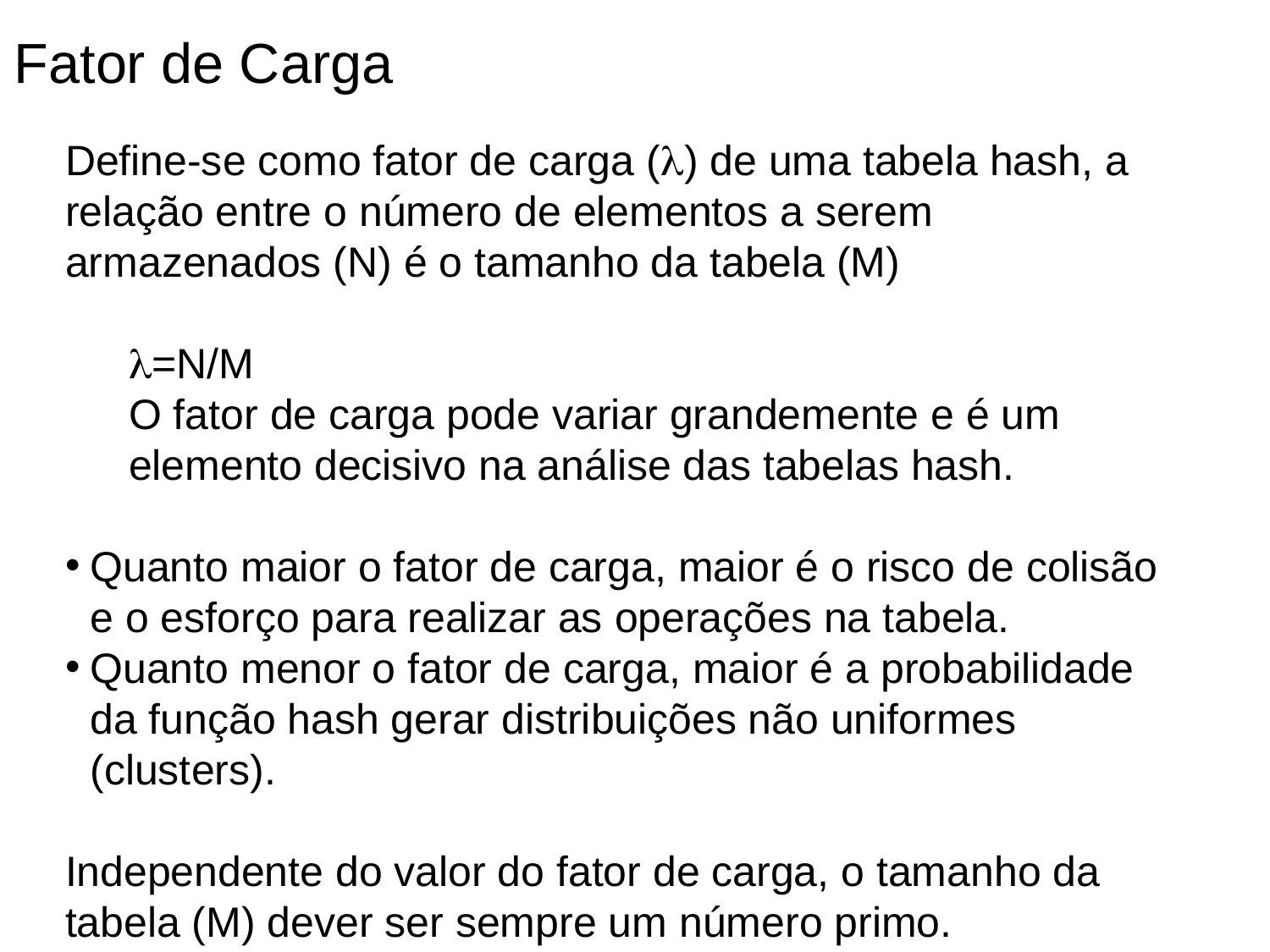

Fator de Carga
Define-se como fator de carga (λ) de uma tabela hash, a relação entre o número de elementos a serem armazenados (N) é o tamanho da tabela (M)

λ=N/M
O fator de carga pode variar grandemente e é um elemento decisivo na análise das tabelas hash.

Quanto maior o fator de carga, maior é o risco de colisão e o esforço para realizar as operações na tabela.
Quanto menor o fator de carga, maior é a probabilidade da função hash gerar distribuições não uniformes (clusters).

Independente do valor do fator de carga, o tamanho da tabela (M) dever ser sempre um número primo.